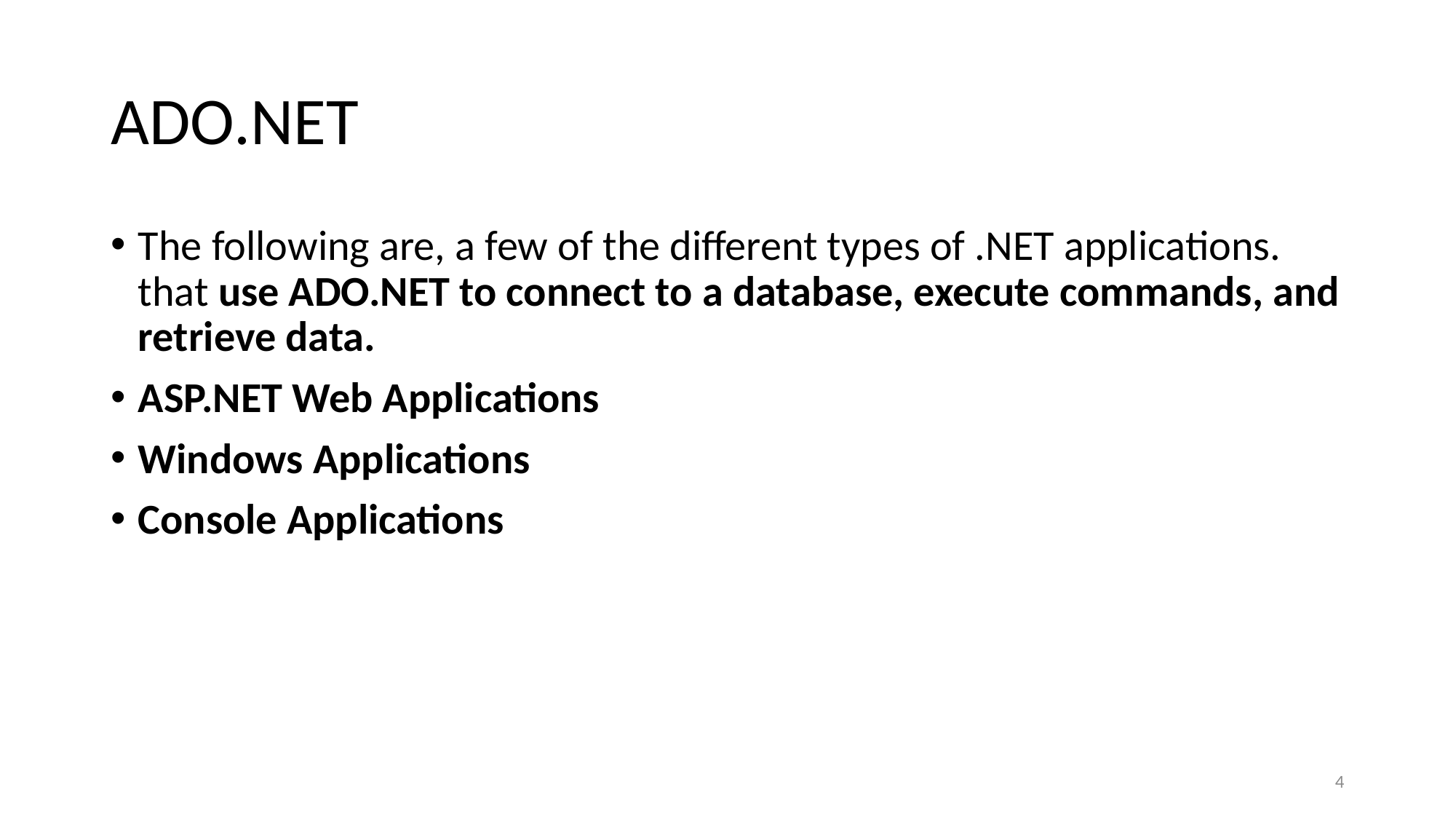

# ADO.NET
The following are, a few of the different types of .NET applications. that use ADO.NET to connect to a database, execute commands, and retrieve data.
ASP.NET Web Applications
Windows Applications
Console Applications

4